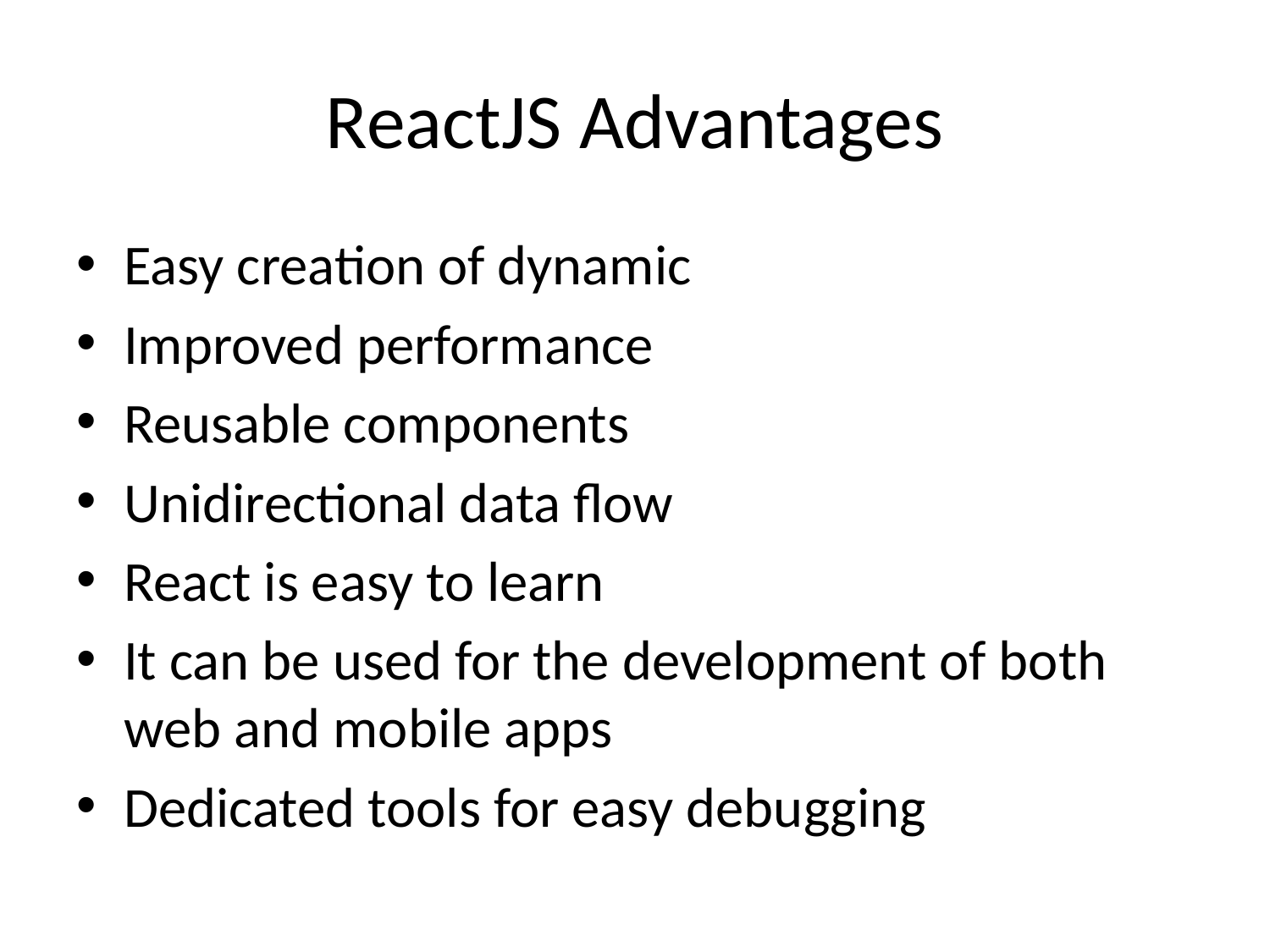

# ReactJS Advantages
Easy creation of dynamic
Improved performance
Reusable components
Unidirectional data flow
React is easy to learn
It can be used for the development of both web and mobile apps
Dedicated tools for easy debugging